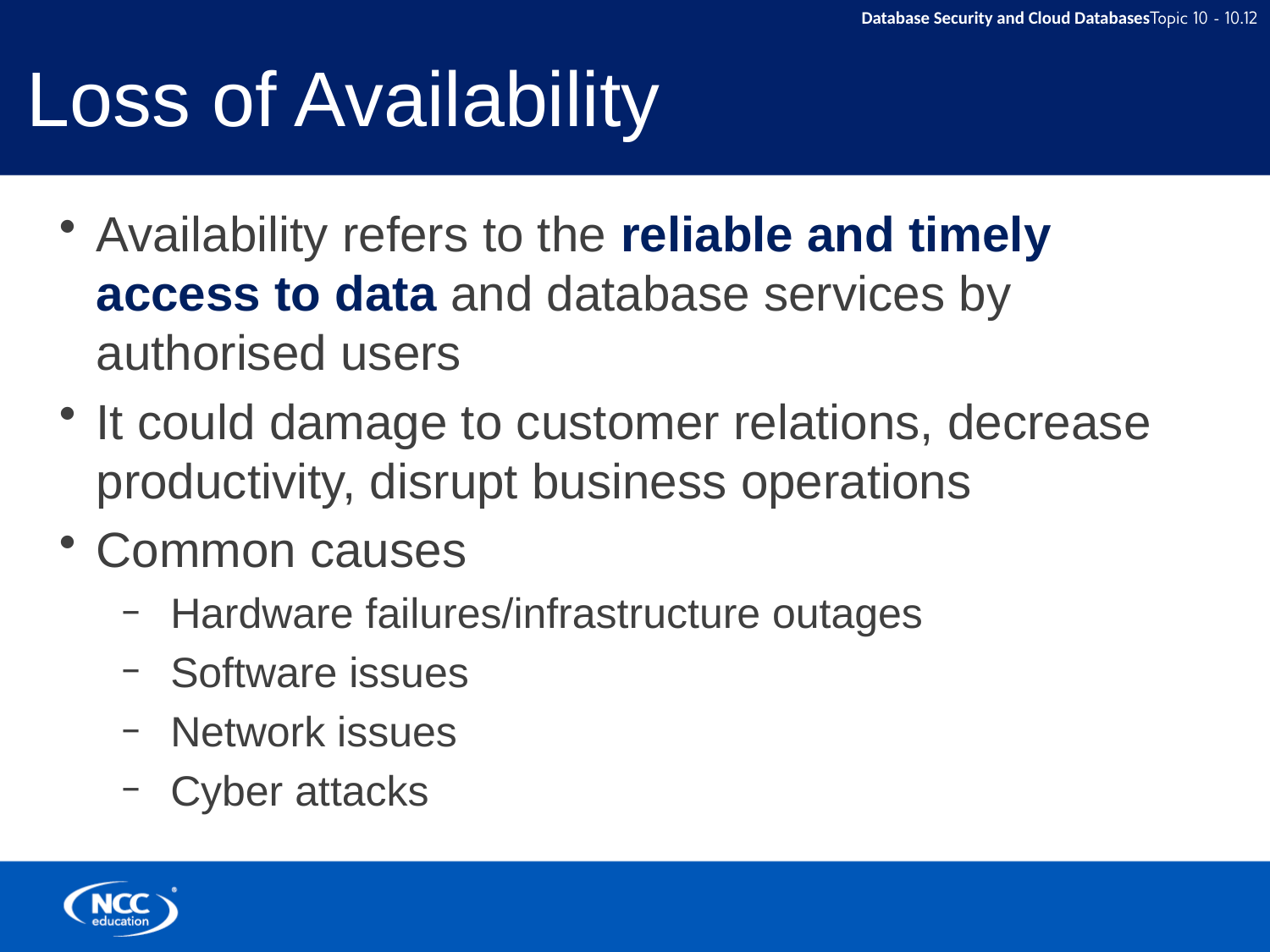

# Loss of Availability
Availability refers to the reliable and timely access to data and database services by authorised users
It could damage to customer relations, decrease productivity, disrupt business operations
Common causes
Hardware failures/infrastructure outages
Software issues
Network issues
Cyber attacks